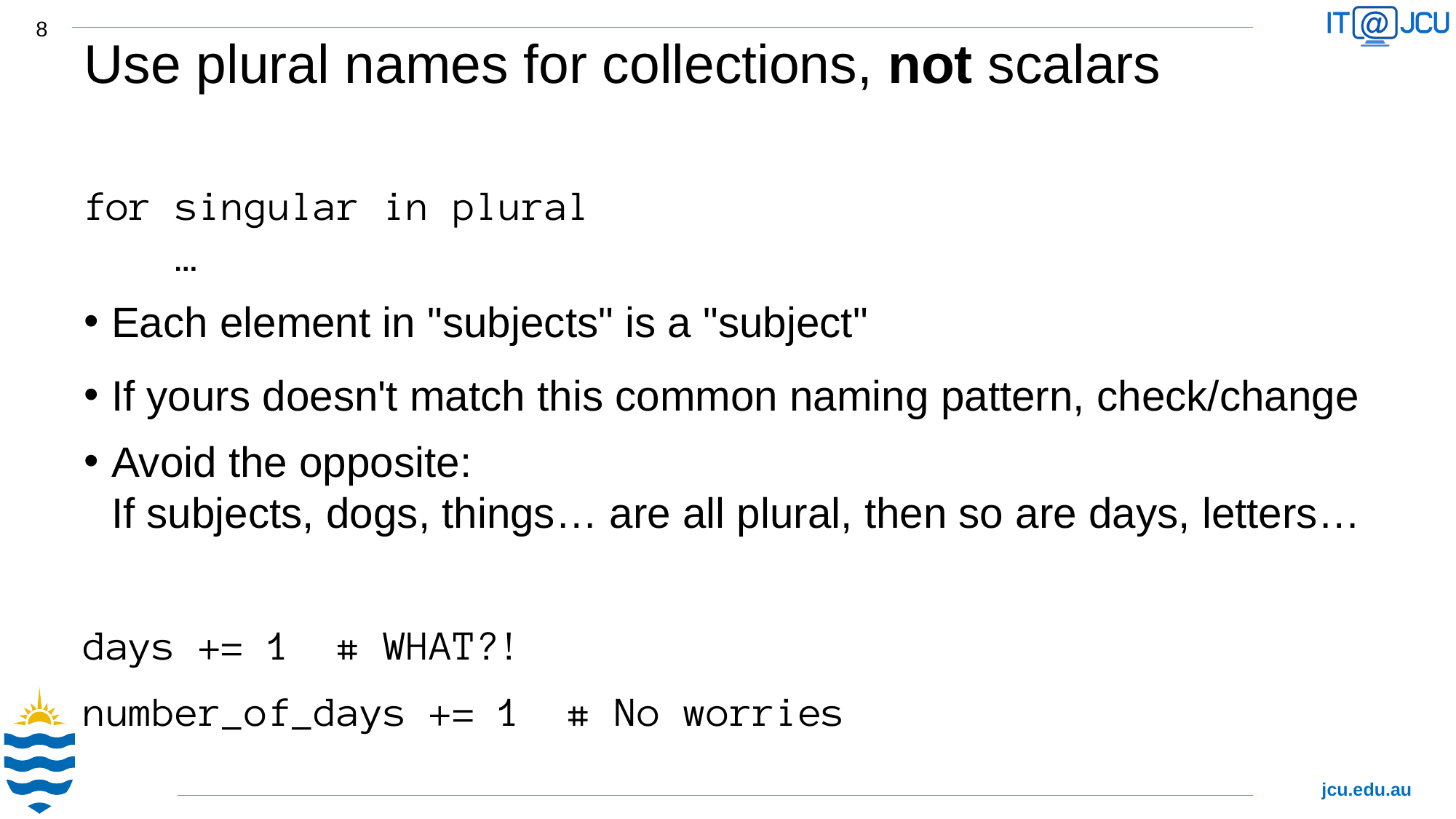

8
# Use plural names for collections, not scalars
for singular in plural
    …
Each element in "subjects" is a "subject"
If yours doesn't match this common naming pattern, check/change
Avoid the opposite:
If subjects, dogs, things… are all plural, then so are days, letters…

days += 1  # WHAT?!
number_of_days += 1  # No worries